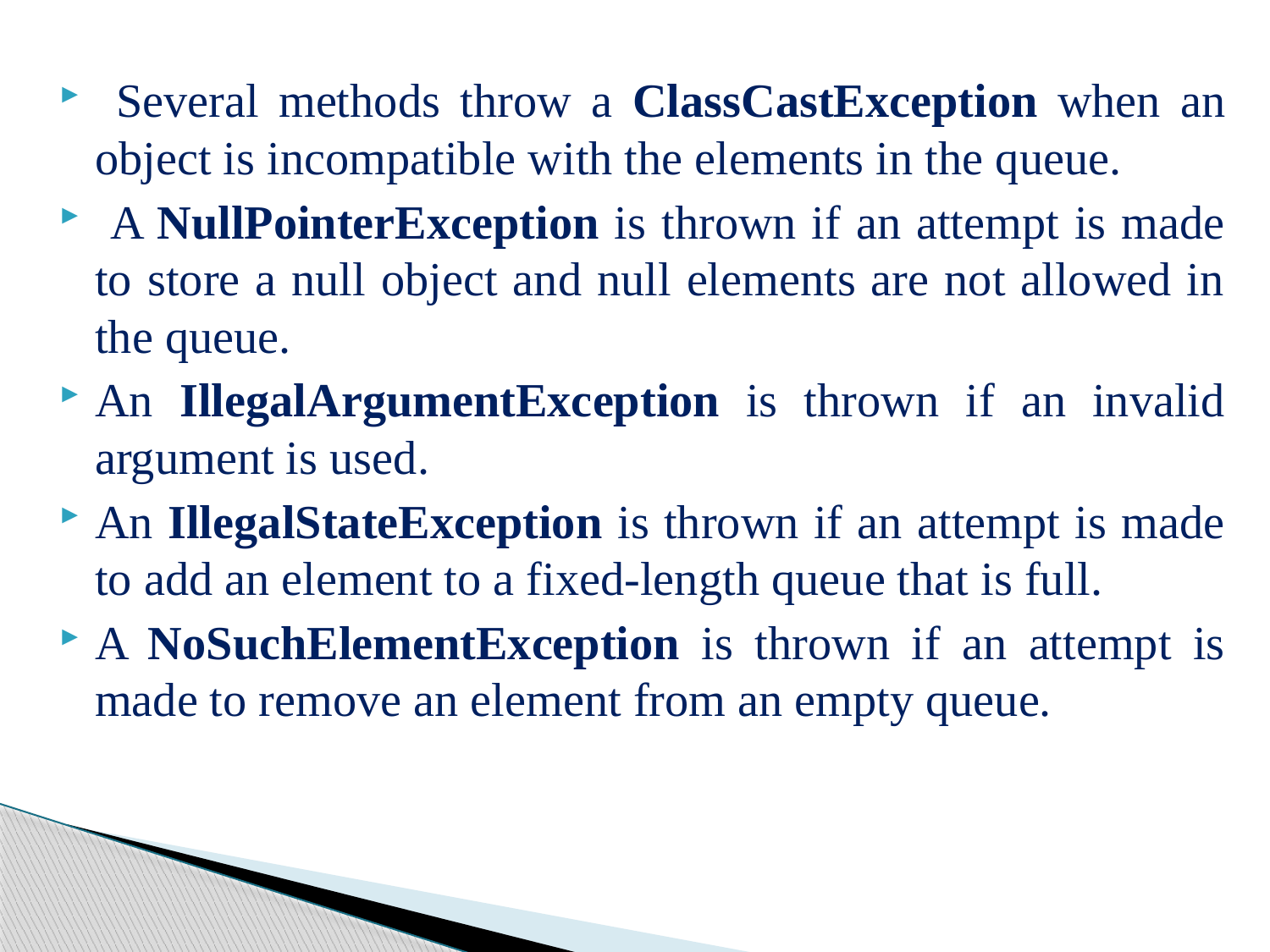

Several methods throw a ClassCastException when an object is incompatible with the elements in the queue.
 A NullPointerException is thrown if an attempt is made to store a null object and null elements are not allowed in the queue.
An IllegalArgumentException is thrown if an invalid argument is used.
An IllegalStateException is thrown if an attempt is made to add an element to a fixed-length queue that is full.
A NoSuchElementException is thrown if an attempt is made to remove an element from an empty queue.